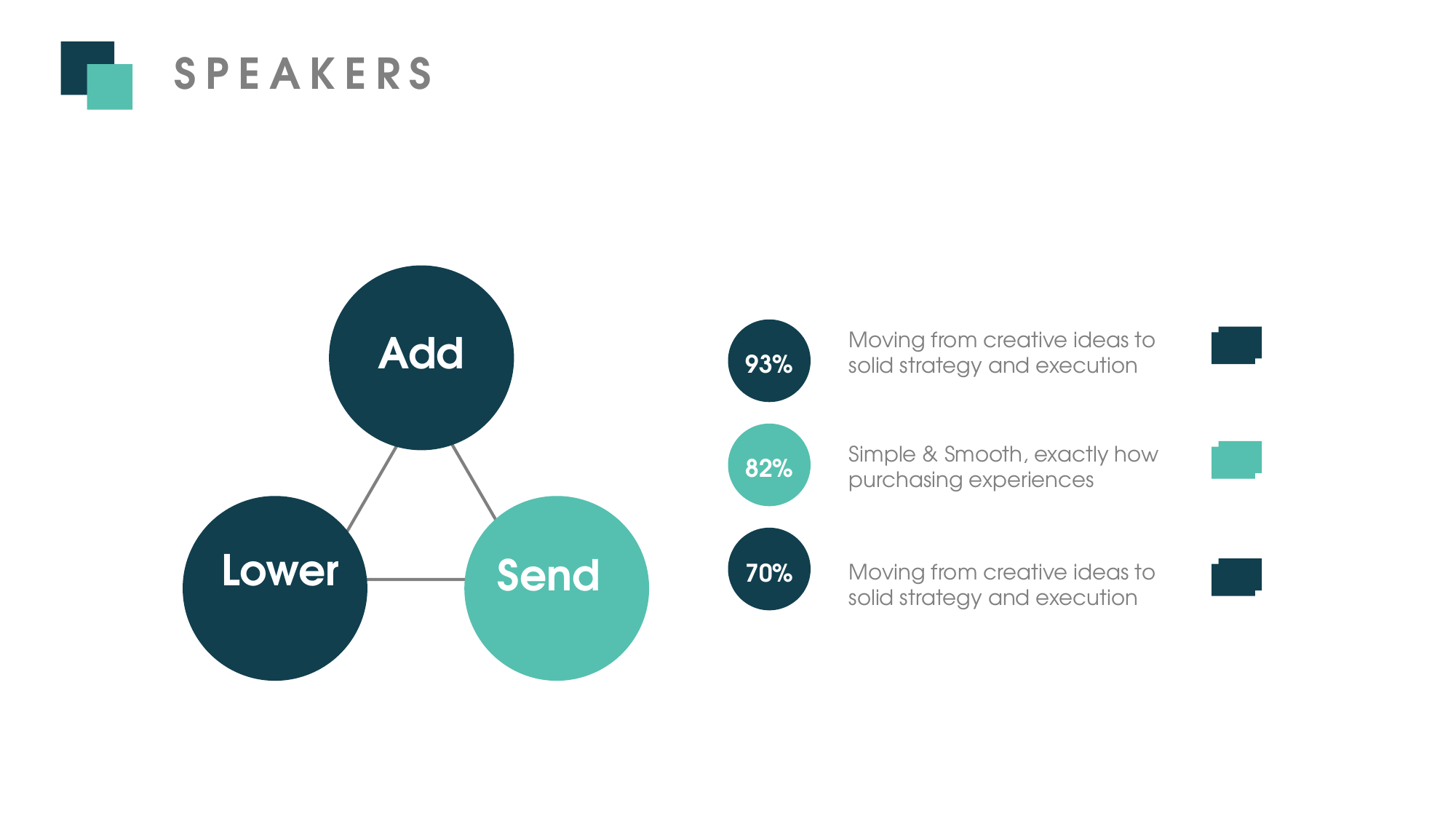

SPEAKERS

Add
Lower
Send

93%
Moving from creative ideas to solid strategy and execution

82%
Simple & Smooth, exactly how purchasing experiences

70%
Moving from creative ideas to solid strategy and execution